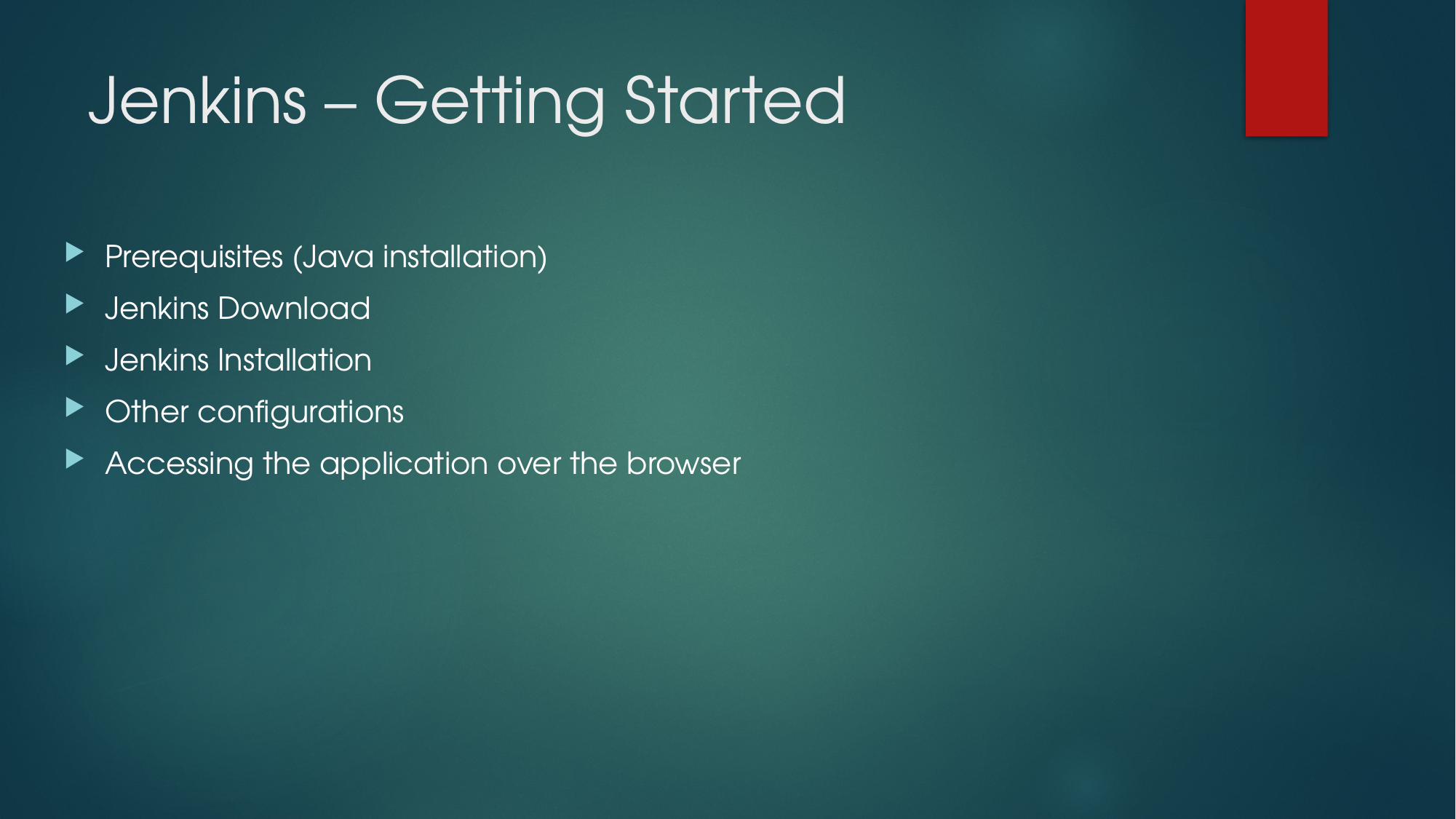

# Jenkins – Getting Started

Prerequisites (Java installation)
Jenkins Download
Jenkins Installation
Other configurations
Accessing the application over the browser